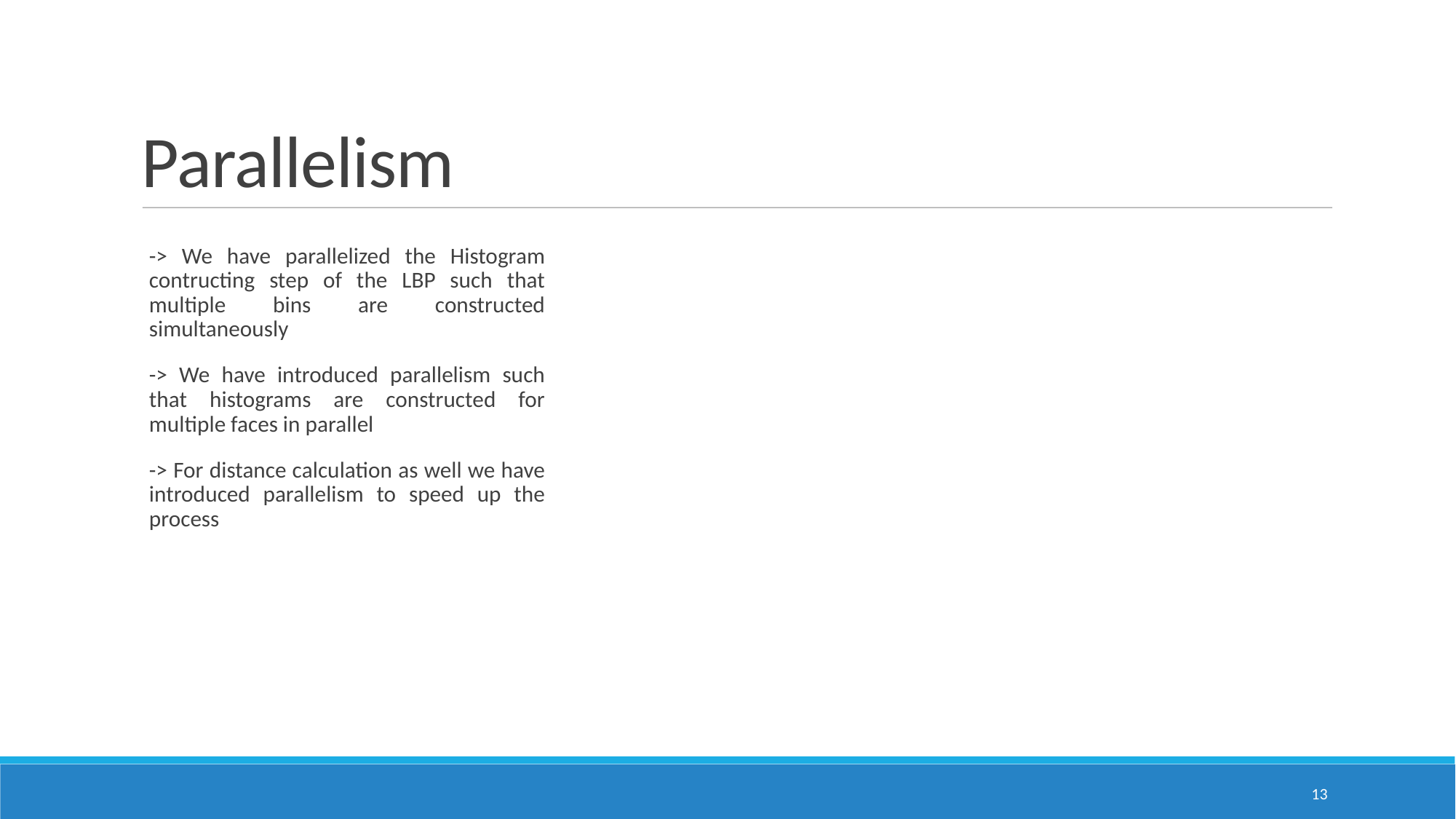

Parallelism

-> We have parallelized the Histogram contructing step of the LBP such that multiple bins are constructed simultaneously
-> We have introduced parallelism such that histograms are constructed for multiple faces in parallel
-> For distance calculation as well we have introduced parallelism to speed up the process
Matrix factorization
New
Method
Song2Vec
13